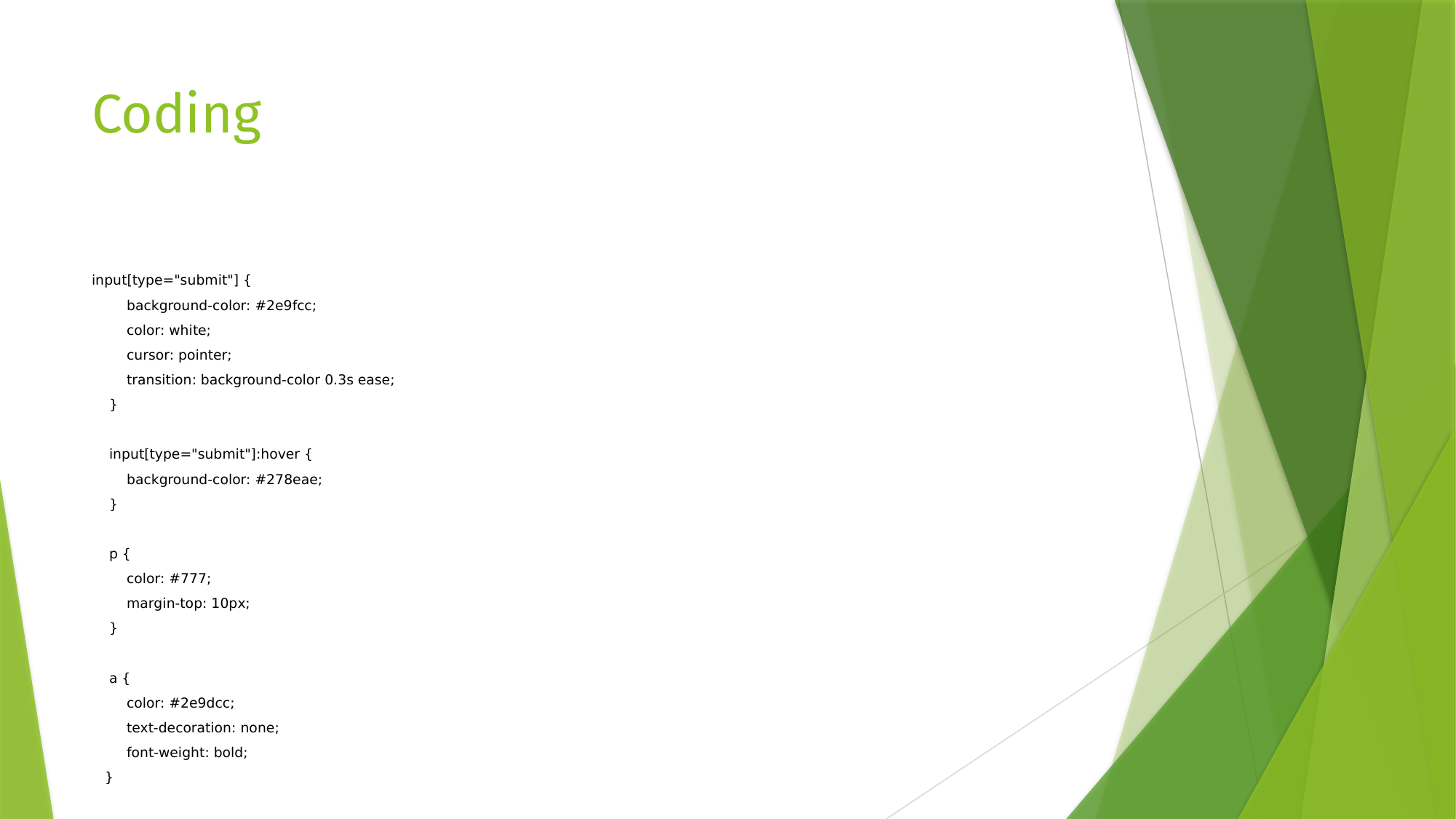

# Coding
input[type="submit"] {
        background-color: #2e9fcc;
        color: white;
        cursor: pointer;
        transition: background-color 0.3s ease;
    }

    input[type="submit"]:hover {
        background-color: #278eae;
    }

    p {
        color: #777;
        margin-top: 10px;
    }

    a {
        color: #2e9dcc;
        text-decoration: none;
        font-weight: bold;
   }